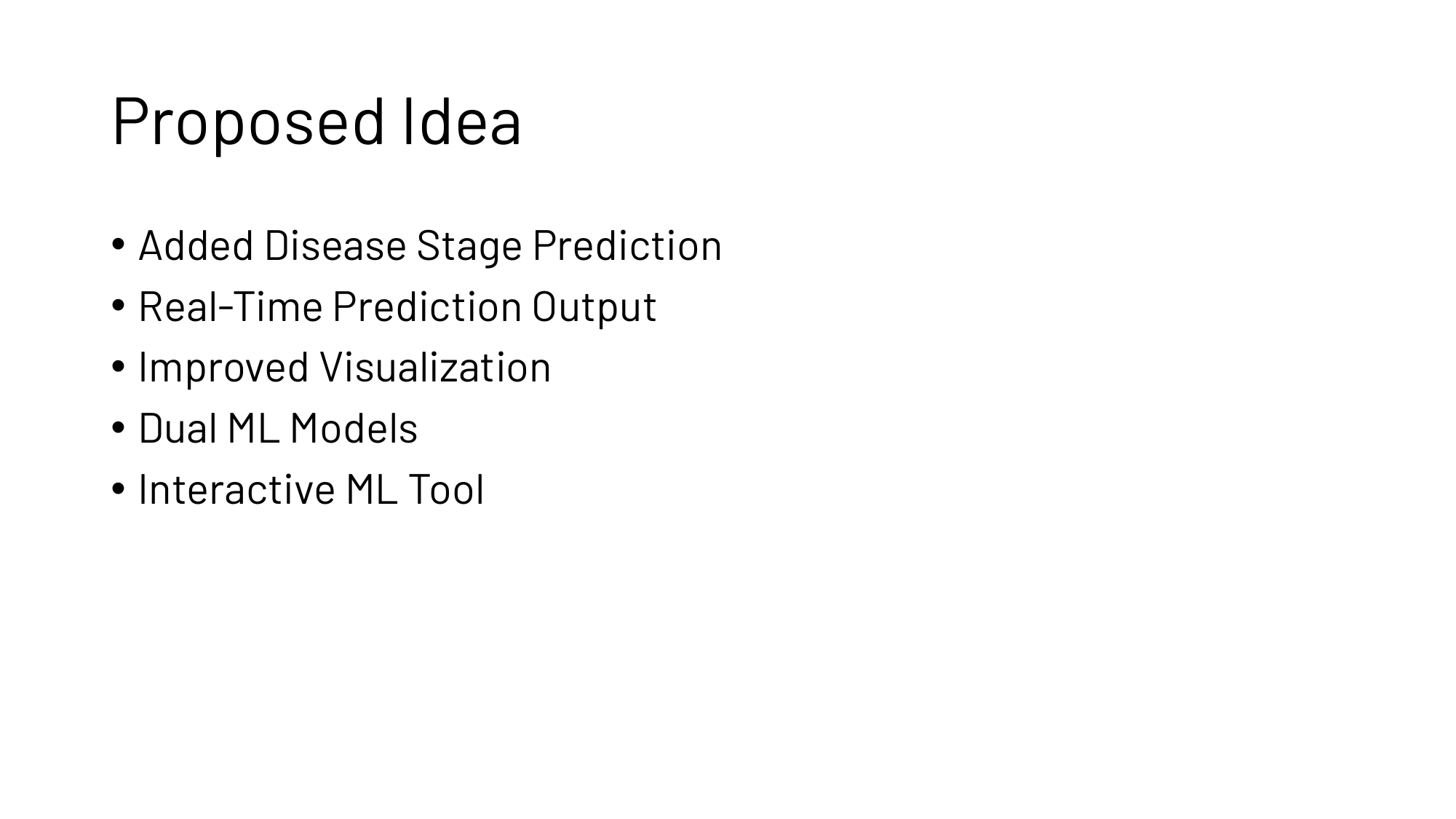

# Proposed Idea
Added Disease Stage Prediction
Real-Time Prediction Output
Improved Visualization
Dual ML Models
Interactive ML Tool